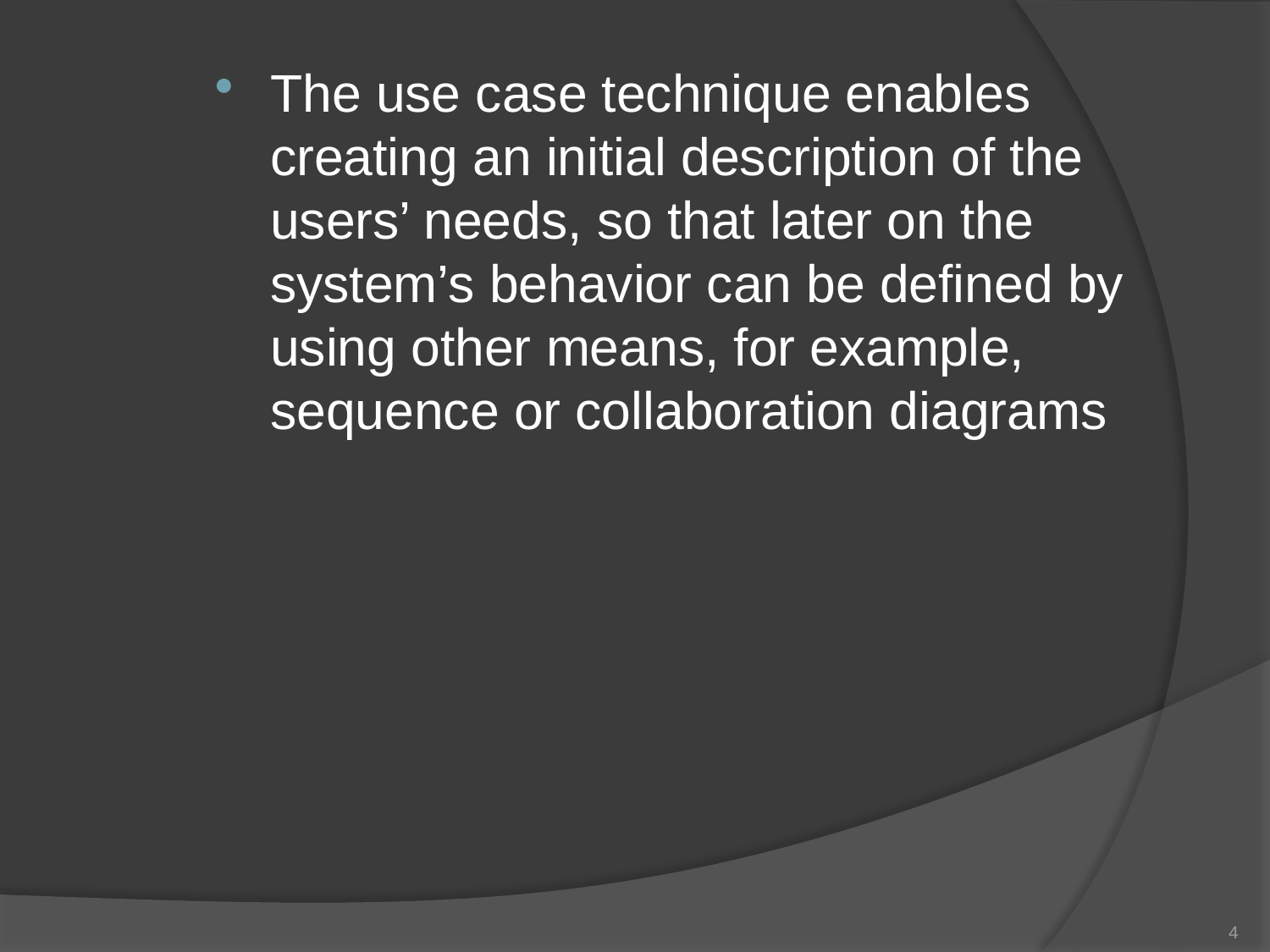

The use case technique enables creating an initial description of the users’ needs, so that later on the system’s behavior can be defined by using other means, for example, sequence or collaboration diagrams

4